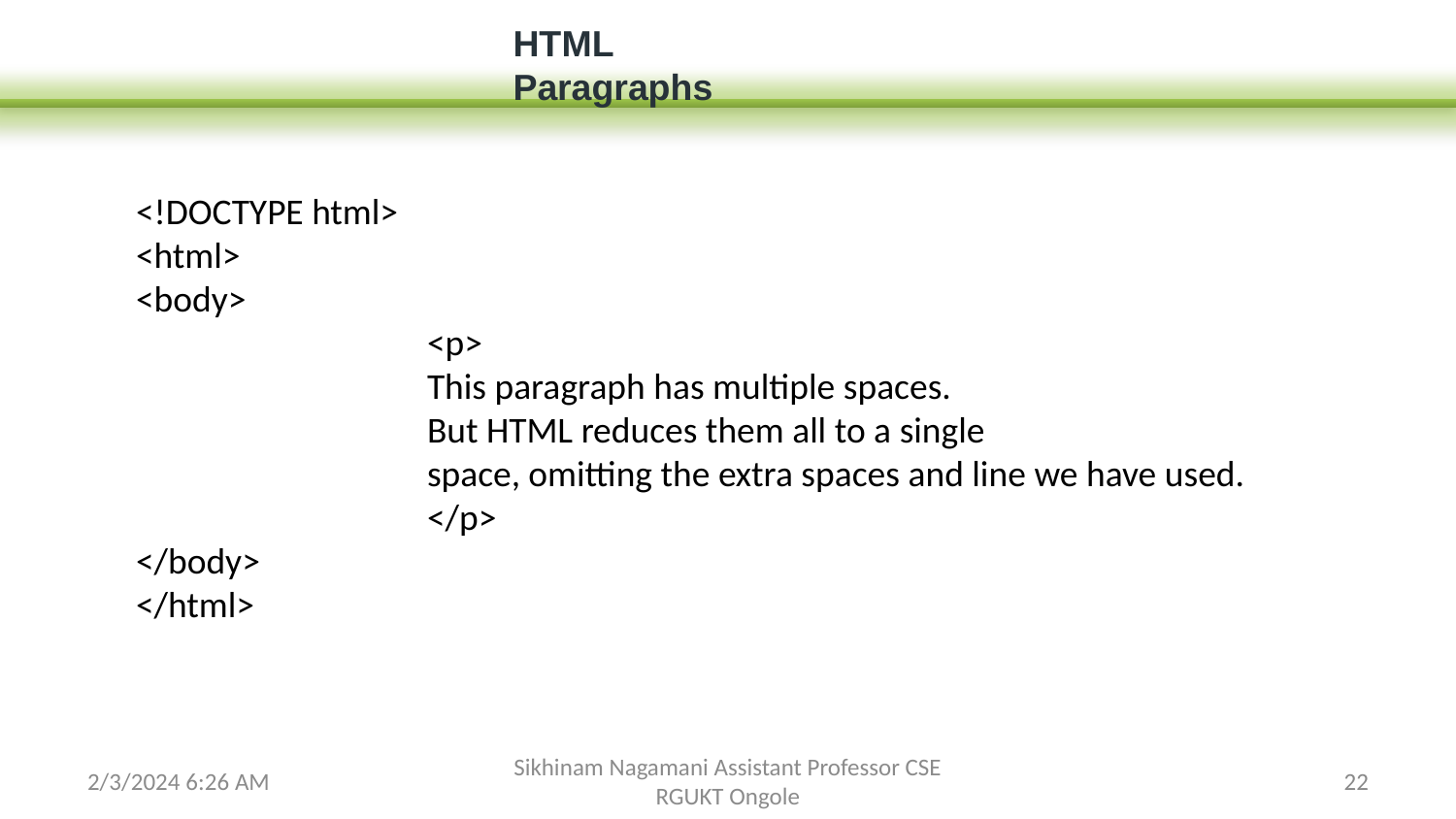

HTML Paragraphs

<!DOCTYPE html>
<html>
<body>
		<p>
		This paragraph has multiple spaces.
		But HTML reduces them all to a single
		space, omitting the extra spaces and line we have used.
		</p>
</body>
</html>
2/3/2024 6:26 AM
Sikhinam Nagamani Assistant Professor CSE RGUKT Ongole
22